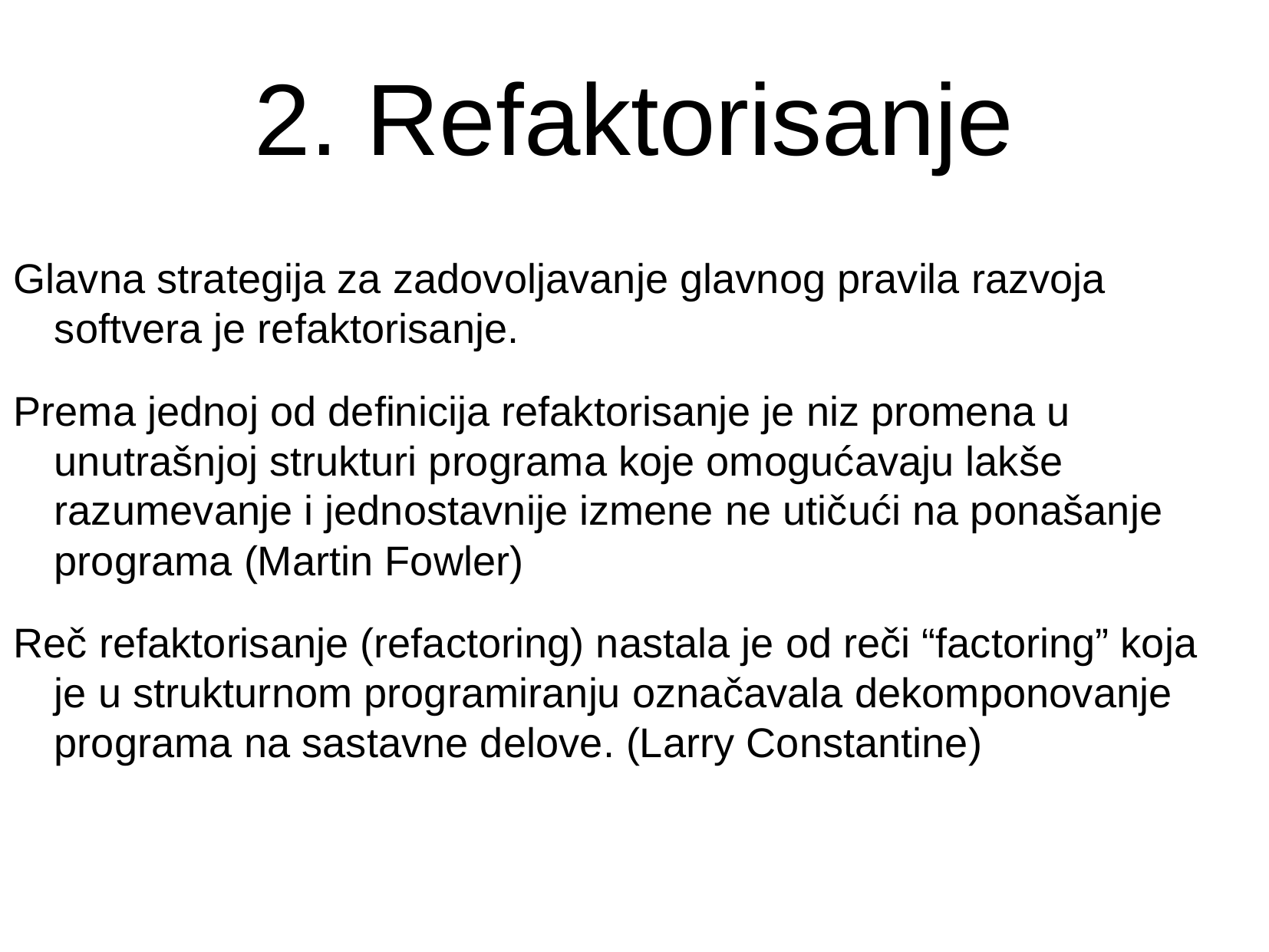

2. Refaktorisanje
Glavna strategija za zadovoljavanje glavnog pravila razvoja softvera je refaktorisanje.
Prema jednoj od definicija refaktorisanje je niz promena u unutrašnjoj strukturi programa koje omogućavaju lakše razumevanje i jednostavnije izmene ne utičući na ponašanje programa (Martin Fowler)
Reč refaktorisanje (refactoring) nastala je od reči “factoring” koja je u strukturnom programiranju označavala dekomponovanje programa na sastavne delove. (Larry Constantine)